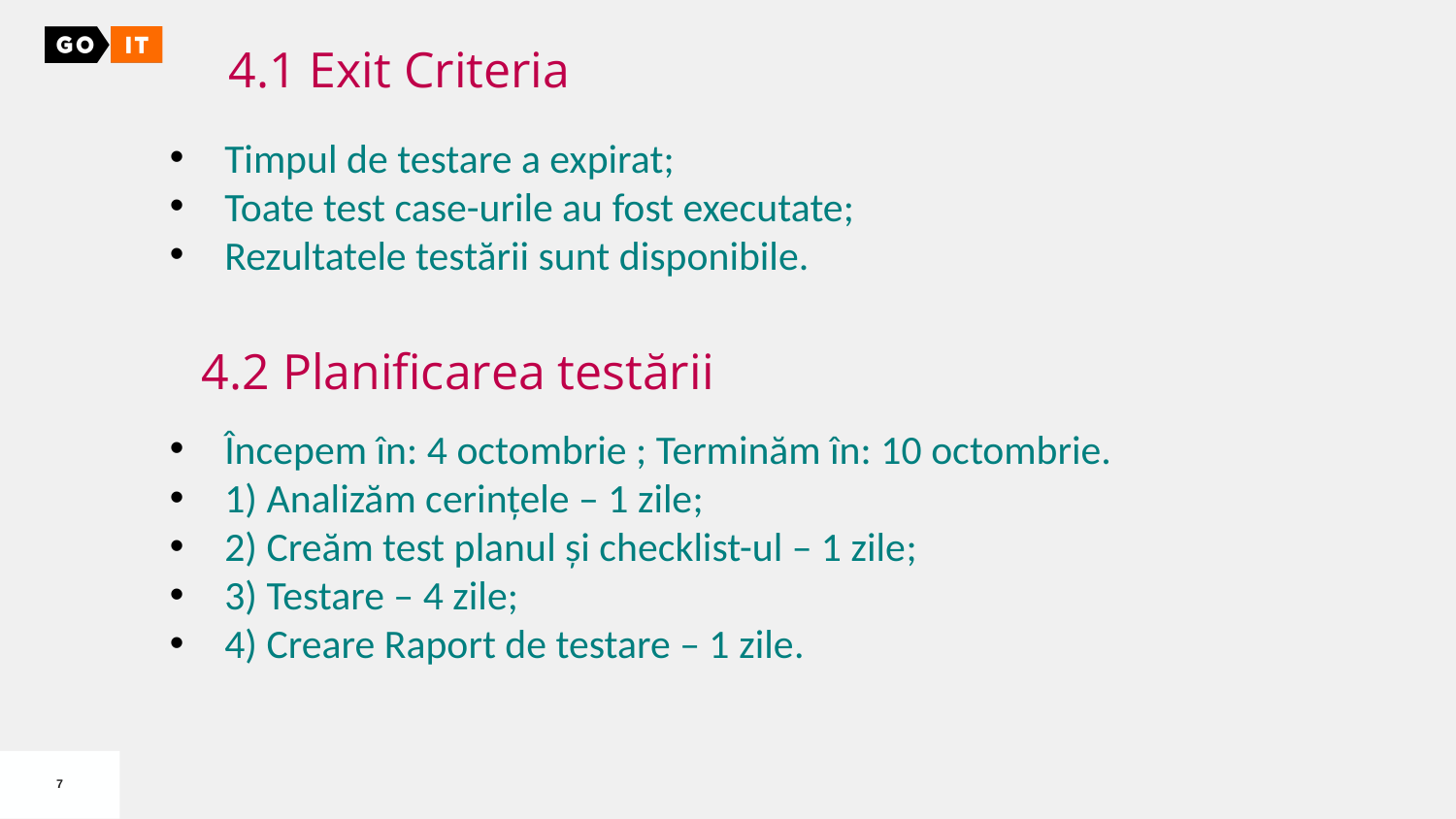

4.1 Exit Criteria

Timpul de testare a expirat;
Toate test case-urile au fost executate;
Rezultatele testării sunt disponibile.

Începem în: 4 octombrie ; Terminăm în: 10 octombrie.
1) Analizăm cerințele – 1 zile;
2) Creăm test planul și checklist-ul – 1 zile;
3) Testare – 4 zile;
4) Creare Raport de testare – 1 zile.

4.2 Planificarea testării